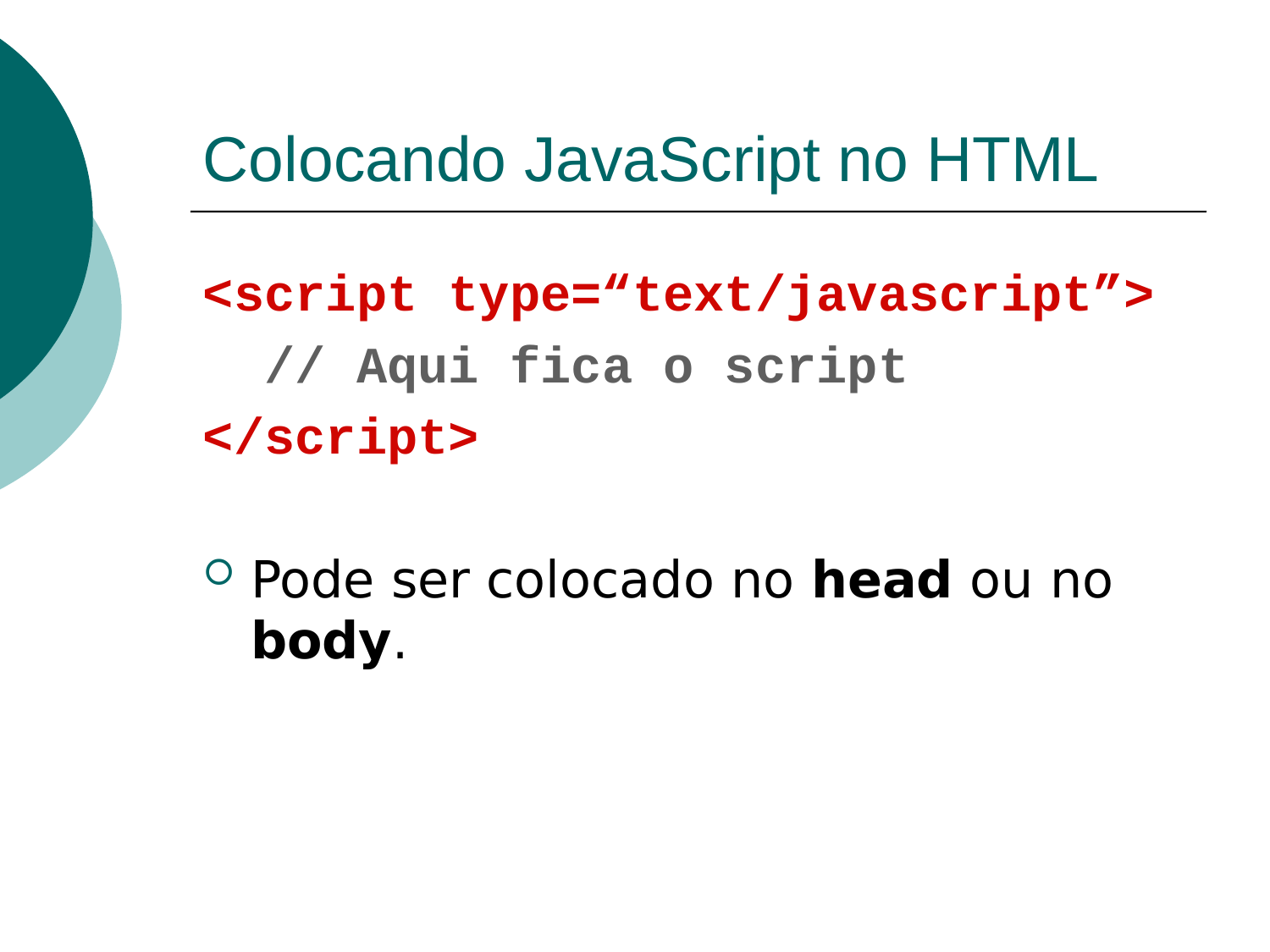

# Colocando JavaScript no HTML
<script type=“text/javascript”>
  // Aqui fica o script
</script>

Pode ser colocado no head ou no body.